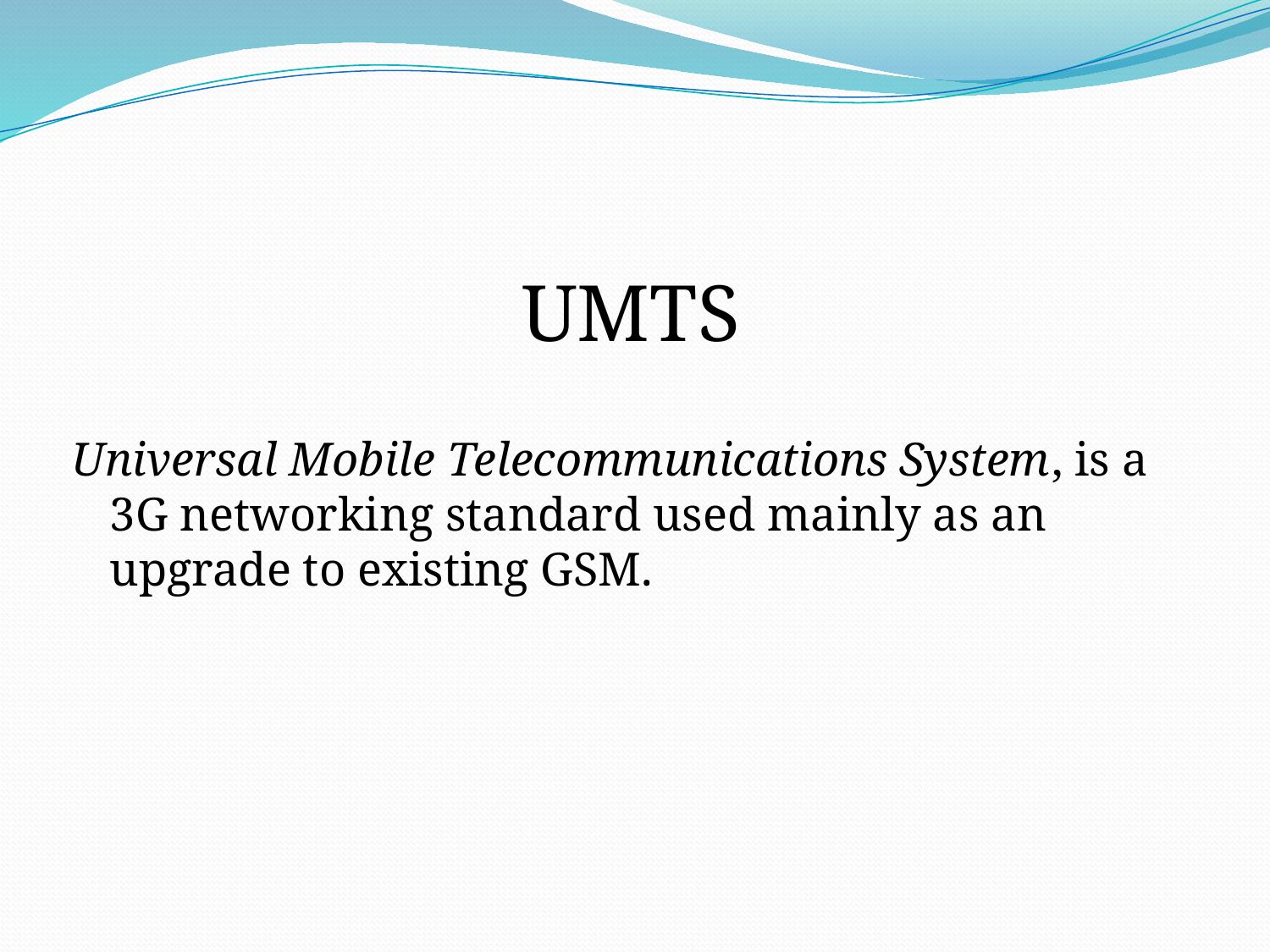

UMTS

Universal Mobile Telecommunications System, is a 3G networking standard used mainly as an upgrade to existing GSM.